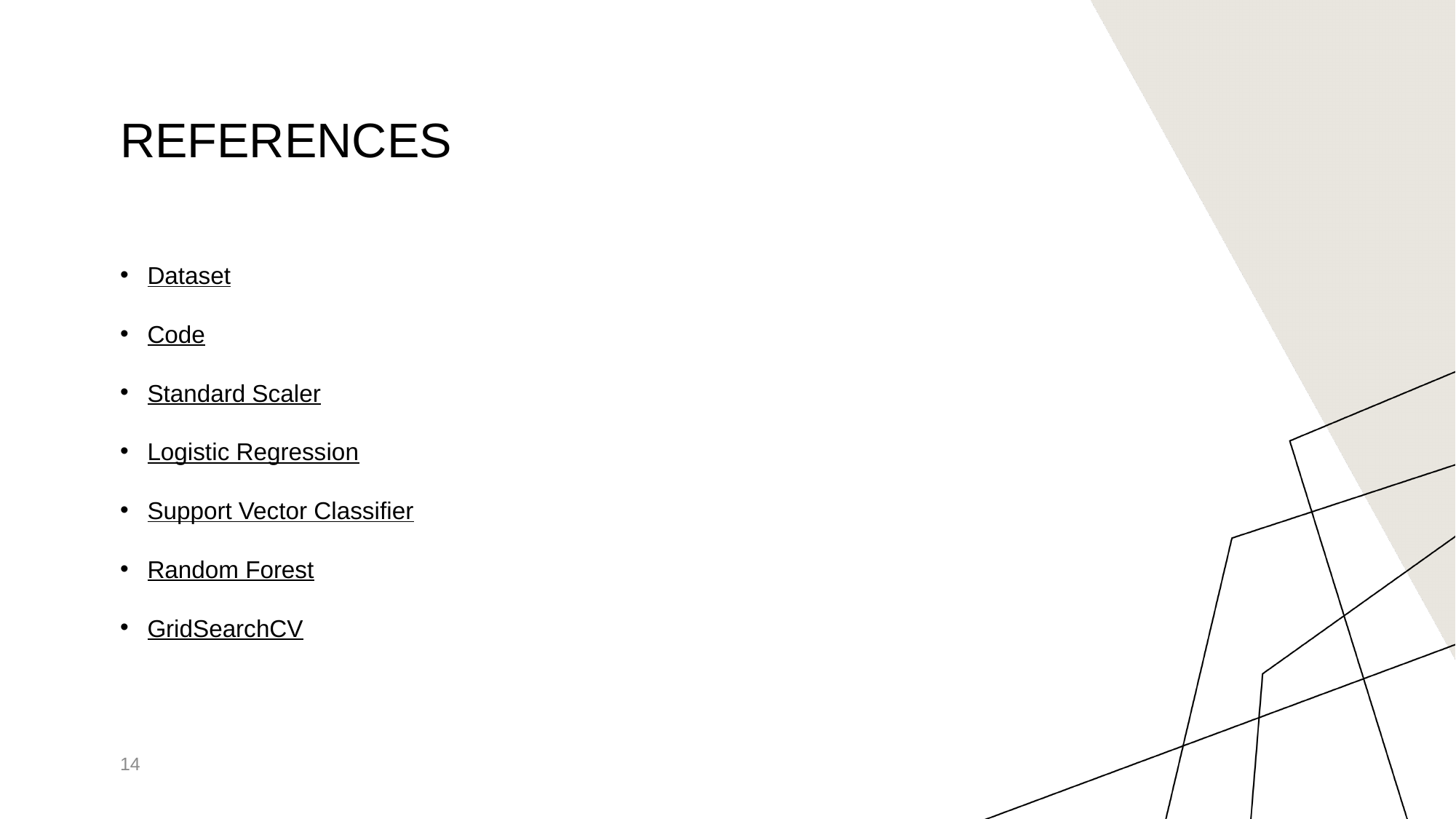

# References
Dataset
Code
Standard Scaler
Logistic Regression
Support Vector Classifier
Random Forest
GridSearchCV
14